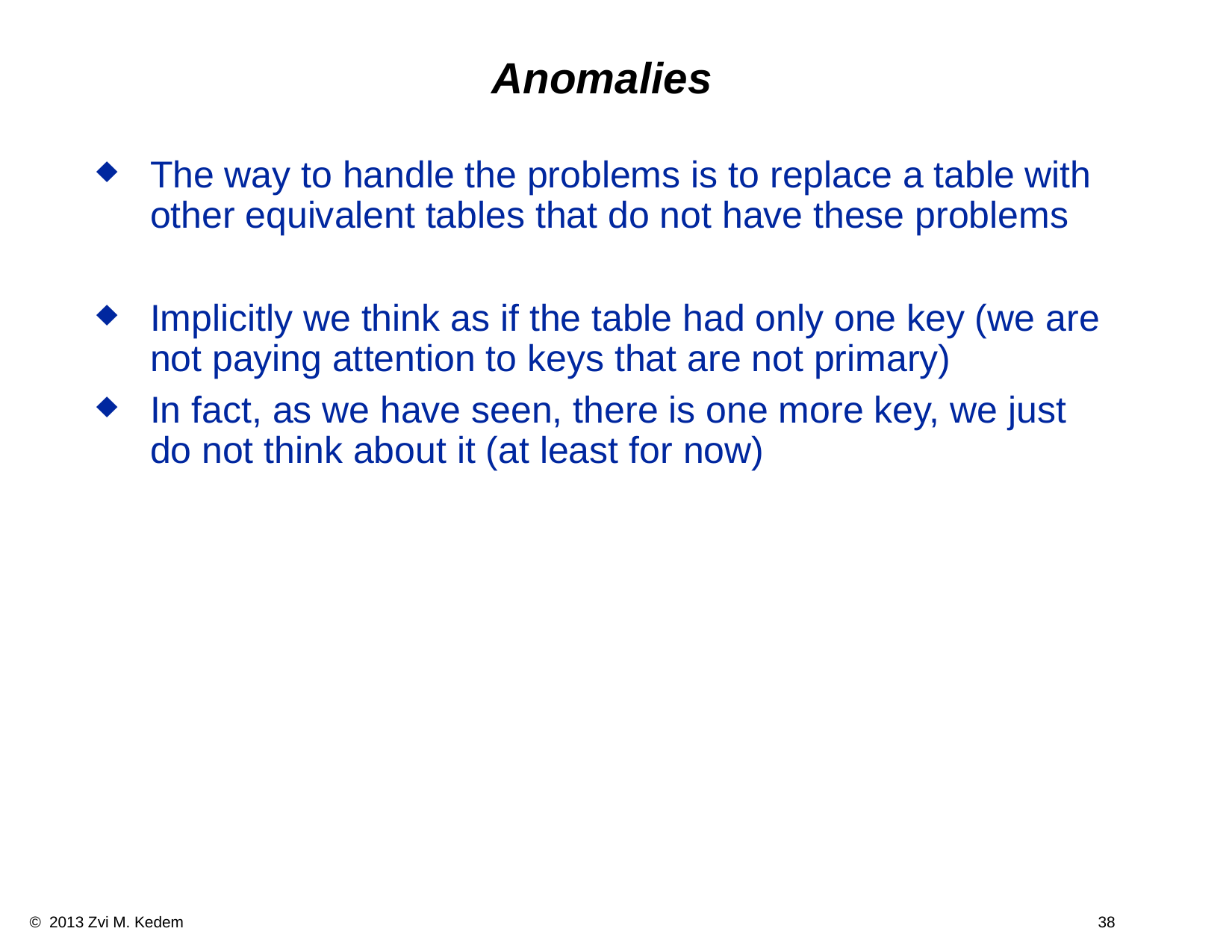

# Anomalies
The way to handle the problems is to replace a table with other equivalent tables that do not have these problems

Implicitly we think as if the table had only one key (we are not paying attention to keys that are not primary)
In fact, as we have seen, there is one more key, we just do not think about it (at least for now)